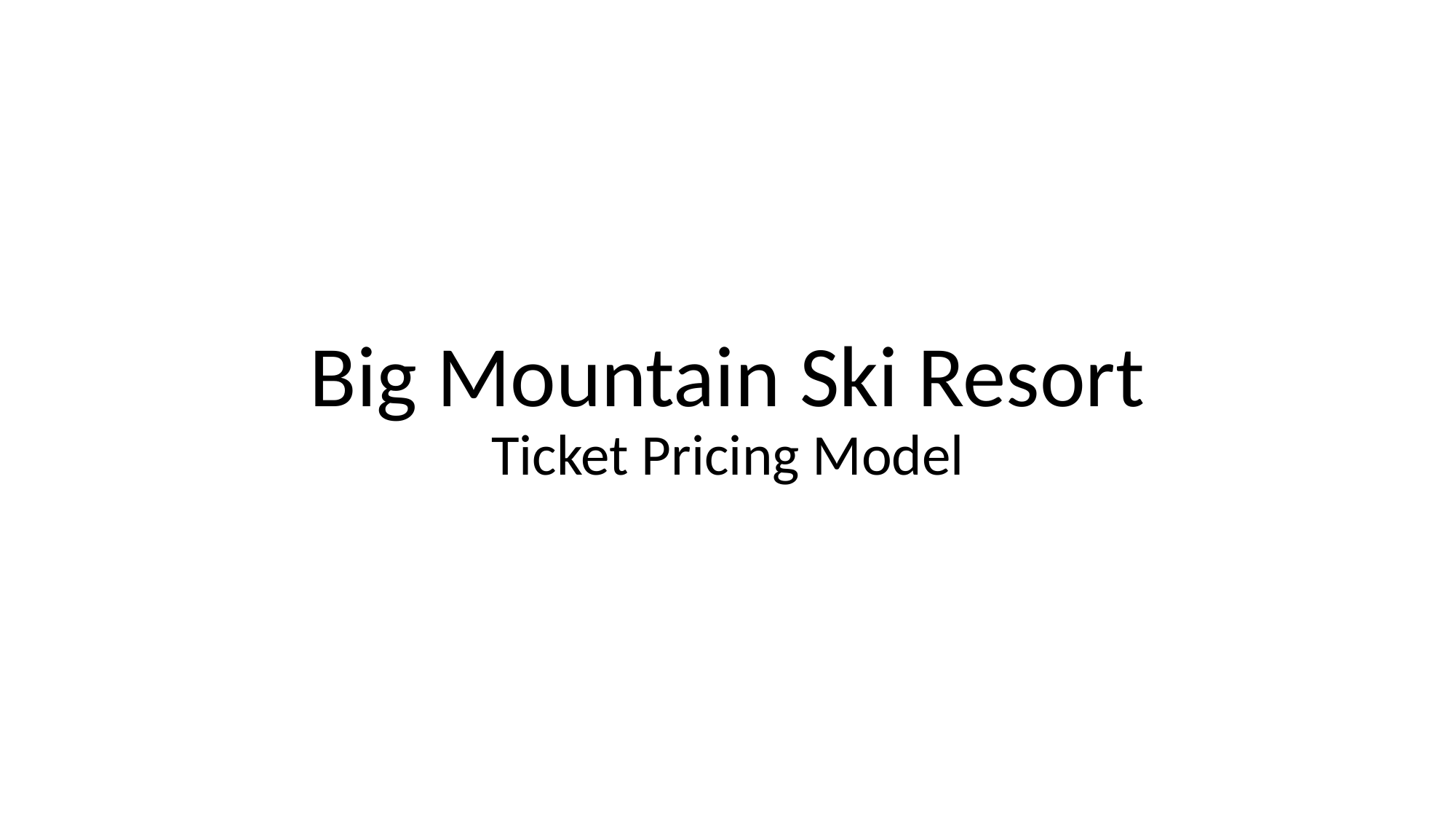

# Big Mountain Ski Resort Ticket Pricing Model